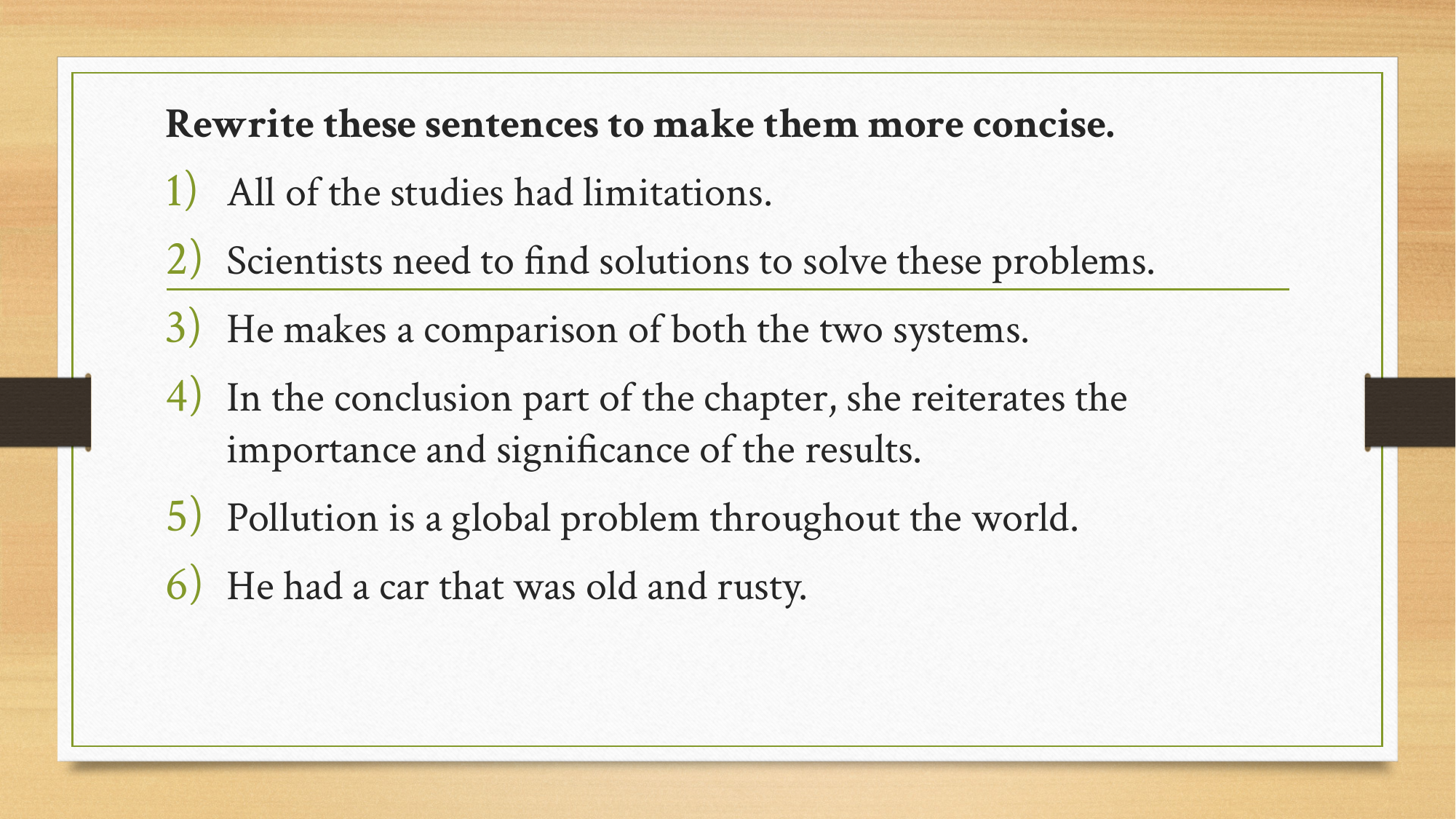

#
Rewrite these sentences to make them more concise.
All of the studies had limitations.
Scientists need to find solutions to solve these problems.
He makes a comparison of both the two systems.
In the conclusion part of the chapter, she reiterates the importance and significance of the results.
Pollution is a global problem throughout the world.
He had a car that was old and rusty.